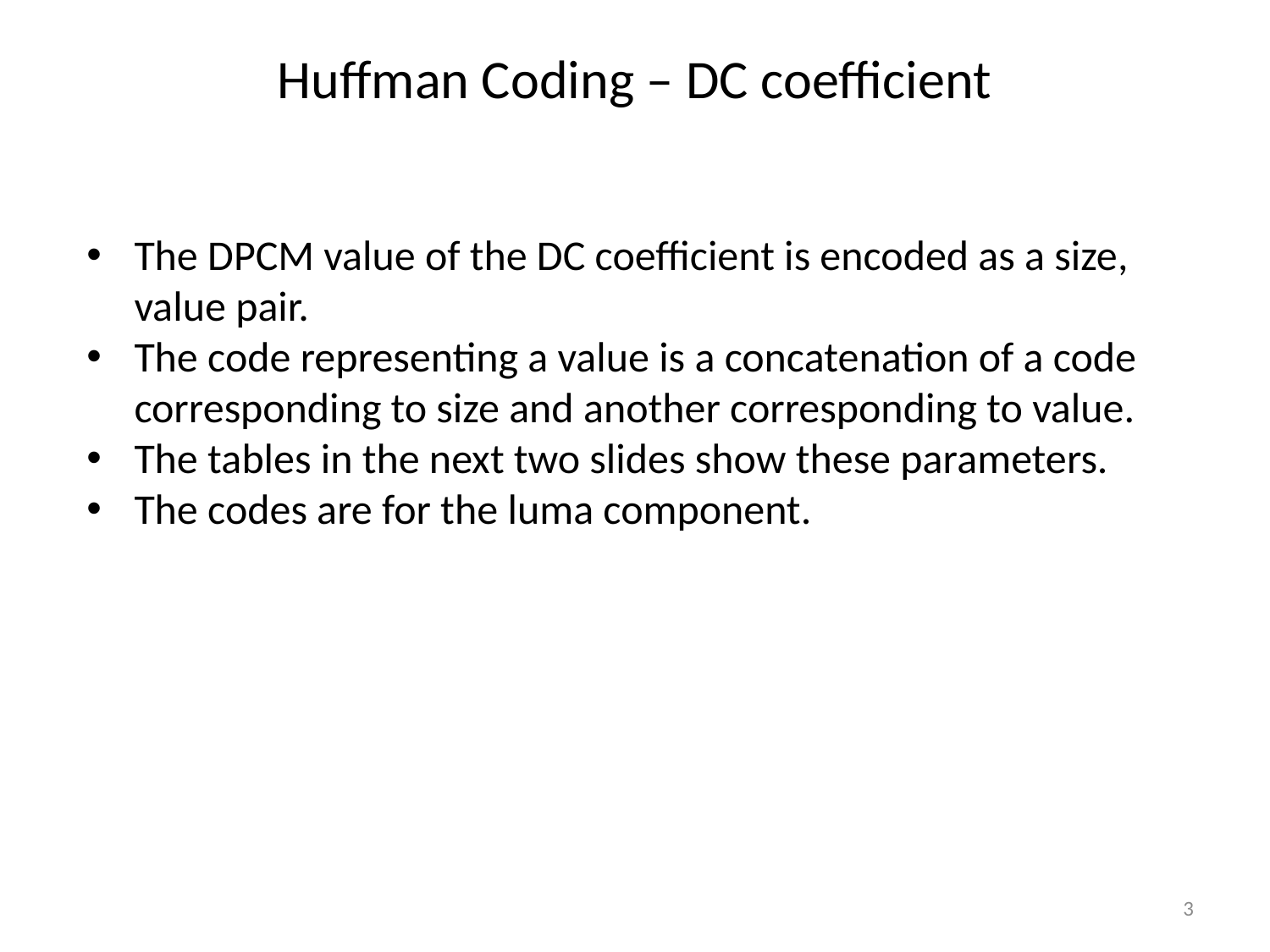

# Huffman Coding – DC coefficient
The DPCM value of the DC coefficient is encoded as a size, value pair.
The code representing a value is a concatenation of a code corresponding to size and another corresponding to value.
The tables in the next two slides show these parameters.
The codes are for the luma component.

3